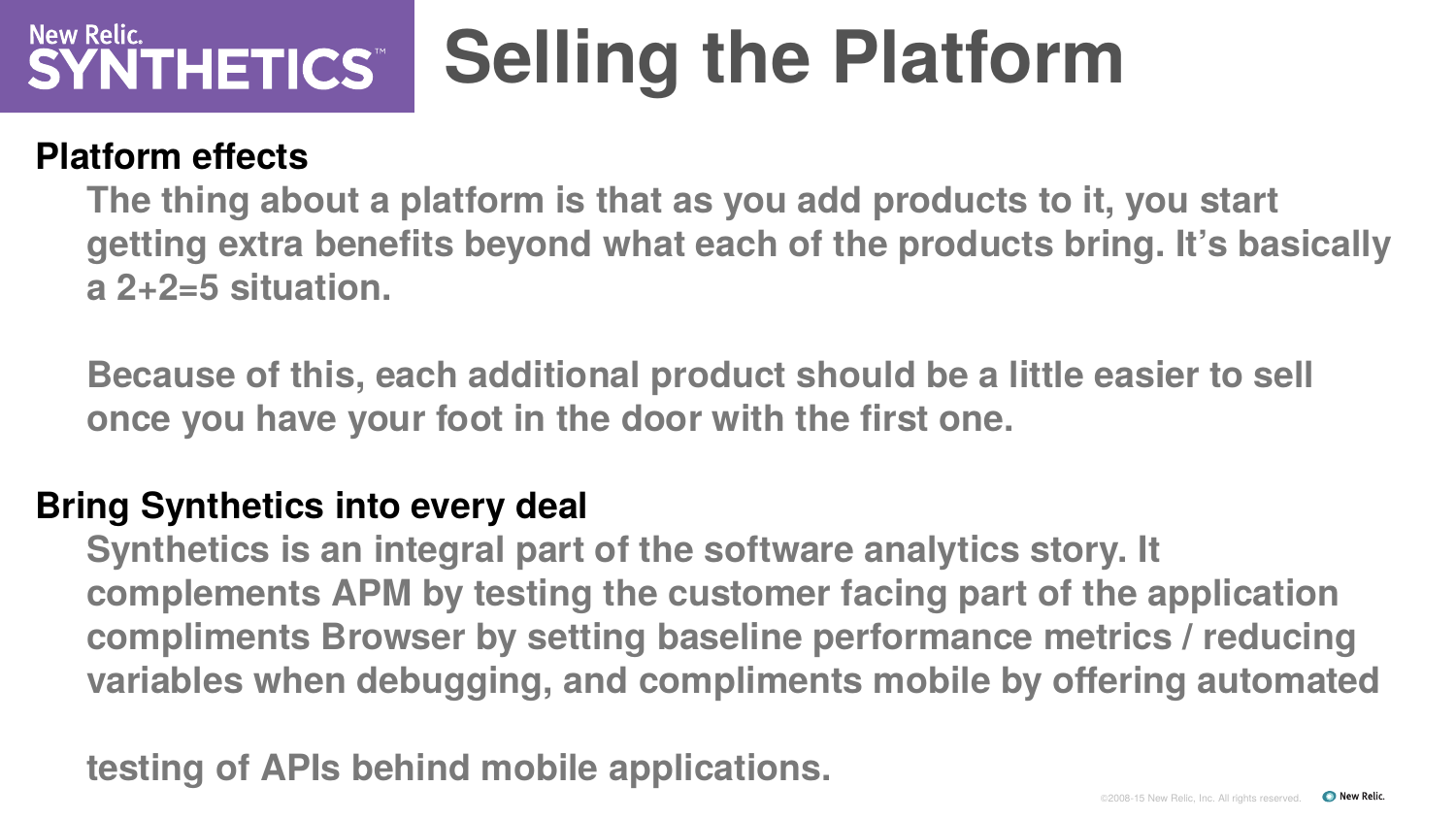

Selling the Platform

Platform effects
     The thing about a platform is that as you add products to it, you start
     getting extra benefits beyond what each of the products bring. It’s basically
     a 2+2=5 situation.

     Because of this, each additional product should be a little easier to sell
     once you have your foot in the door with the first one.

Bring Synthetics into every deal
     Synthetics is an integral part of the software analytics story. It
     complements APM by testing the customer facing part of the application
     compliments Browser by setting baseline performance metrics / reducing
     variables when debugging, and compliments mobile by offering automated
     testing of APIs behind mobile applications.